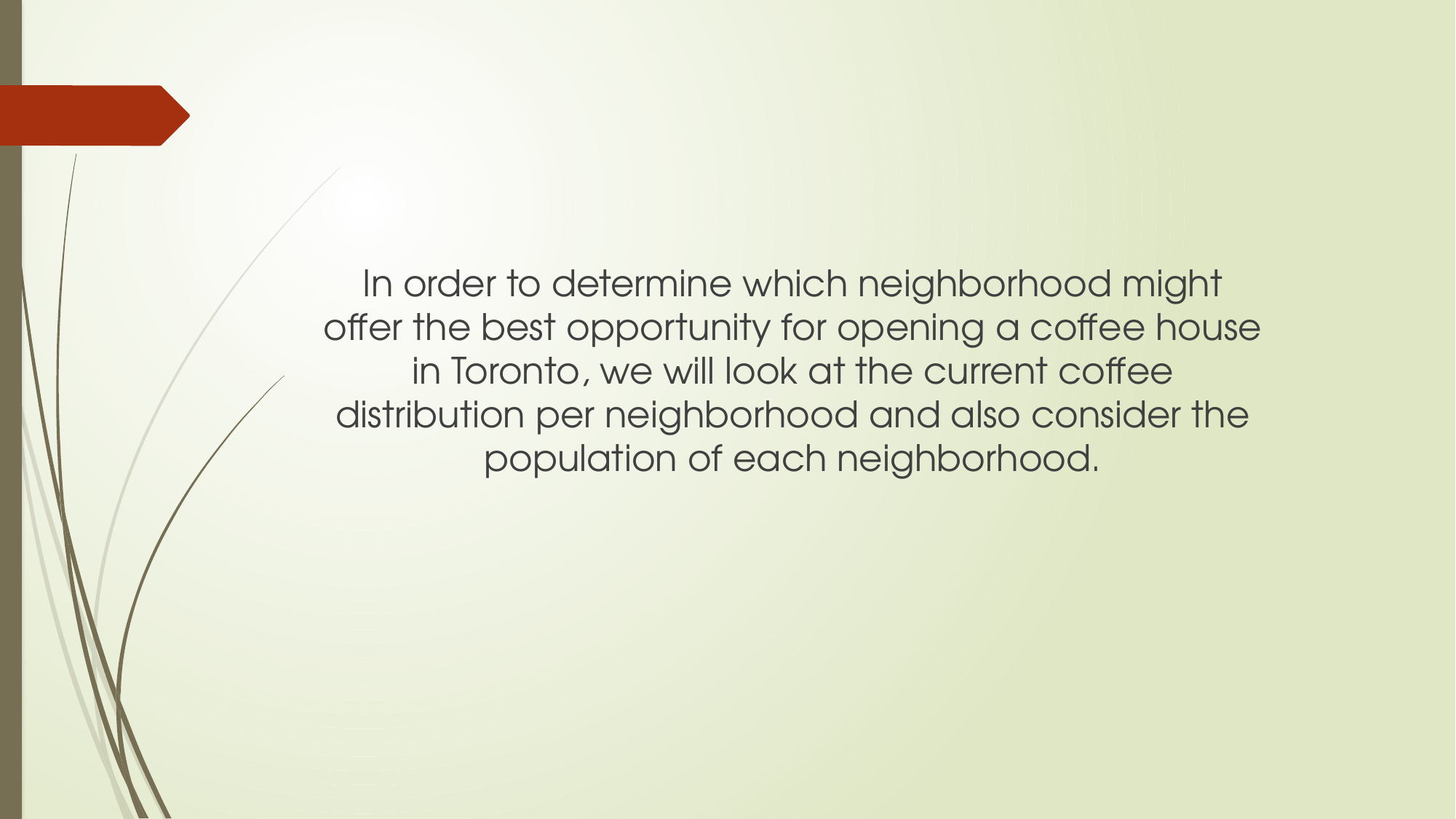

In order to determine which neighborhood might offer the best opportunity for opening a coffee house in Toronto, we will look at the current coffee distribution per neighborhood and also consider the population of each neighborhood.